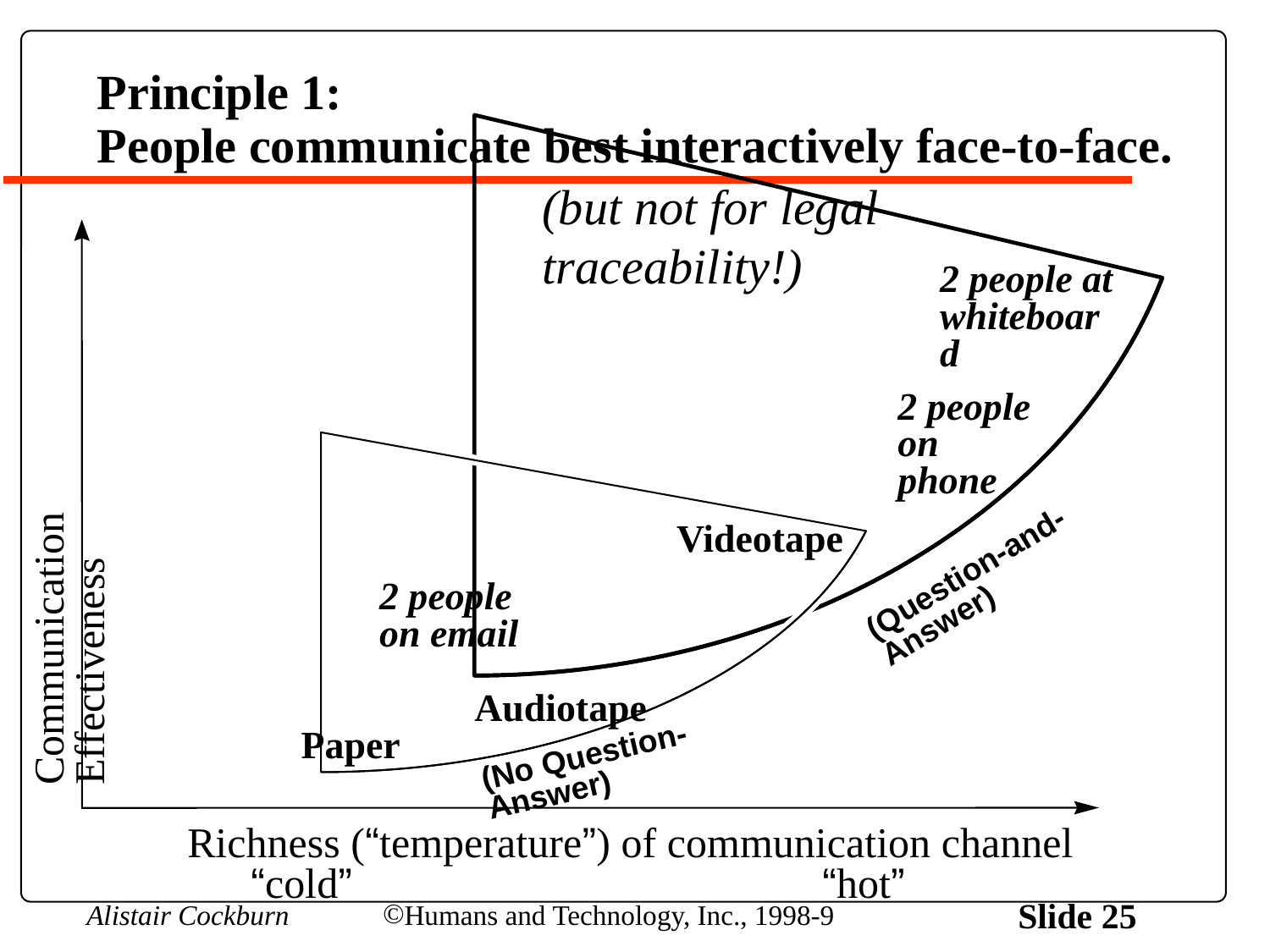

# Principle 1: People communicate best interactively face-to-face.

(but not for legal traceability!)

2 people at
whiteboard
2 people
on phone

Communication Effectiveness
Videotape
(Question-and-Answer)
2 people
on email
Audiotape
Paper
(No Question-Answer)
Richness (“temperature”) of communication channel
      “cold”				“hot”